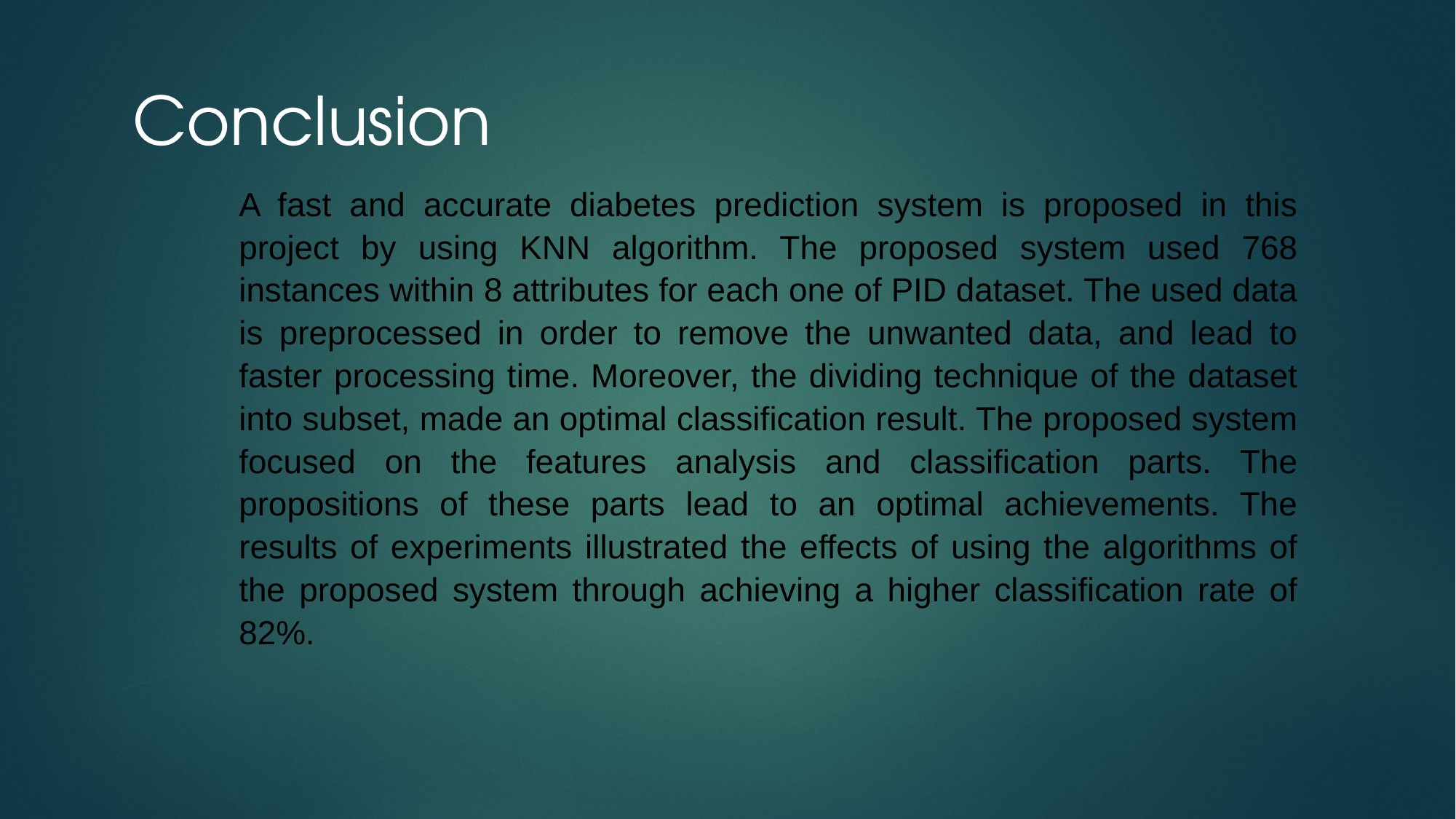

Conclusion
A fast and accurate diabetes prediction system is proposed in this project by using KNN algorithm. The proposed system used 768 instances within 8 attributes for each one of PID dataset. The used data is preprocessed in order to remove the unwanted data, and lead to faster processing time. Moreover, the dividing technique of the dataset into subset, made an optimal classification result. The proposed system focused on the features analysis and classification parts. The propositions of these parts lead to an optimal achievements. The results of experiments illustrated the effects of using the algorithms of the proposed system through achieving a higher classification rate of 82%.